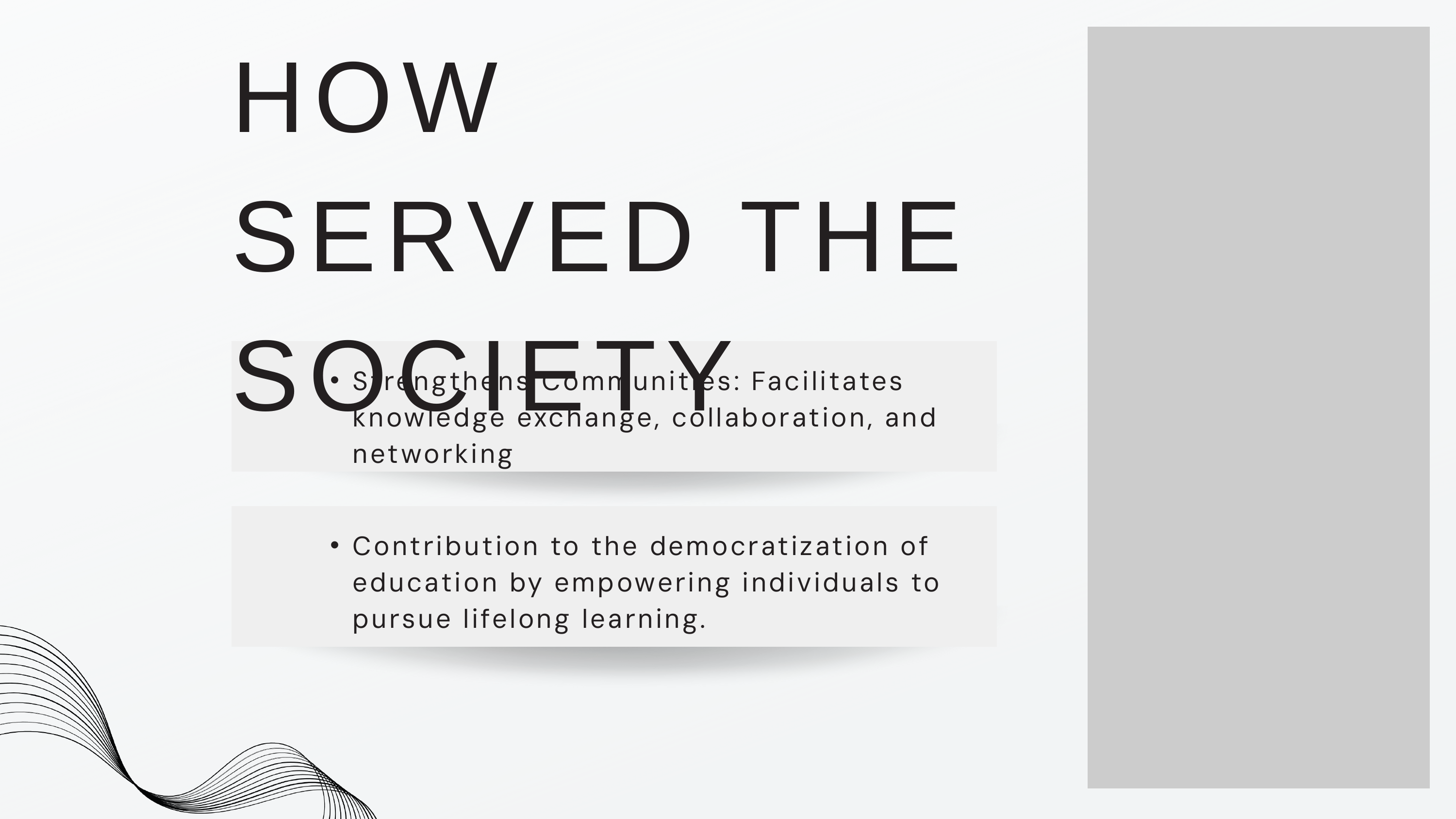

HOW SERVED THE SOCIETY

Strengthens Communities: Facilitates knowledge exchange, collaboration, and networking

Contribution to the democratization of education by empowering individuals to pursue lifelong learning.